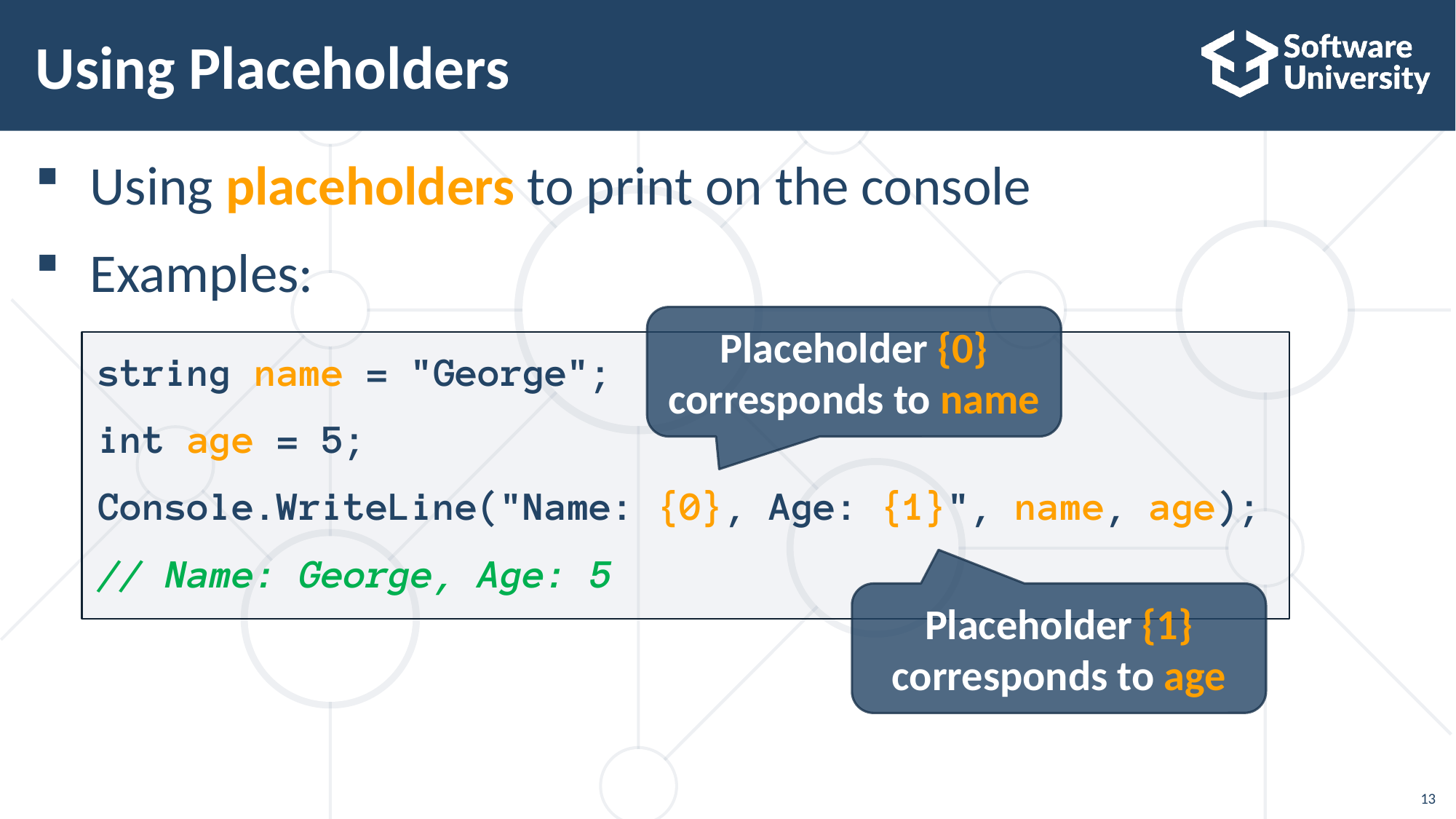

# Using Placeholders
Using placeholders to print on the console
Examples:
Placeholder {0} corresponds to name
string name = "George";
int age = 5;
Console.WriteLine("Name: {0}, Age: {1}", name, age);
// Name: George, Age: 5
Placeholder {1} corresponds to age
13